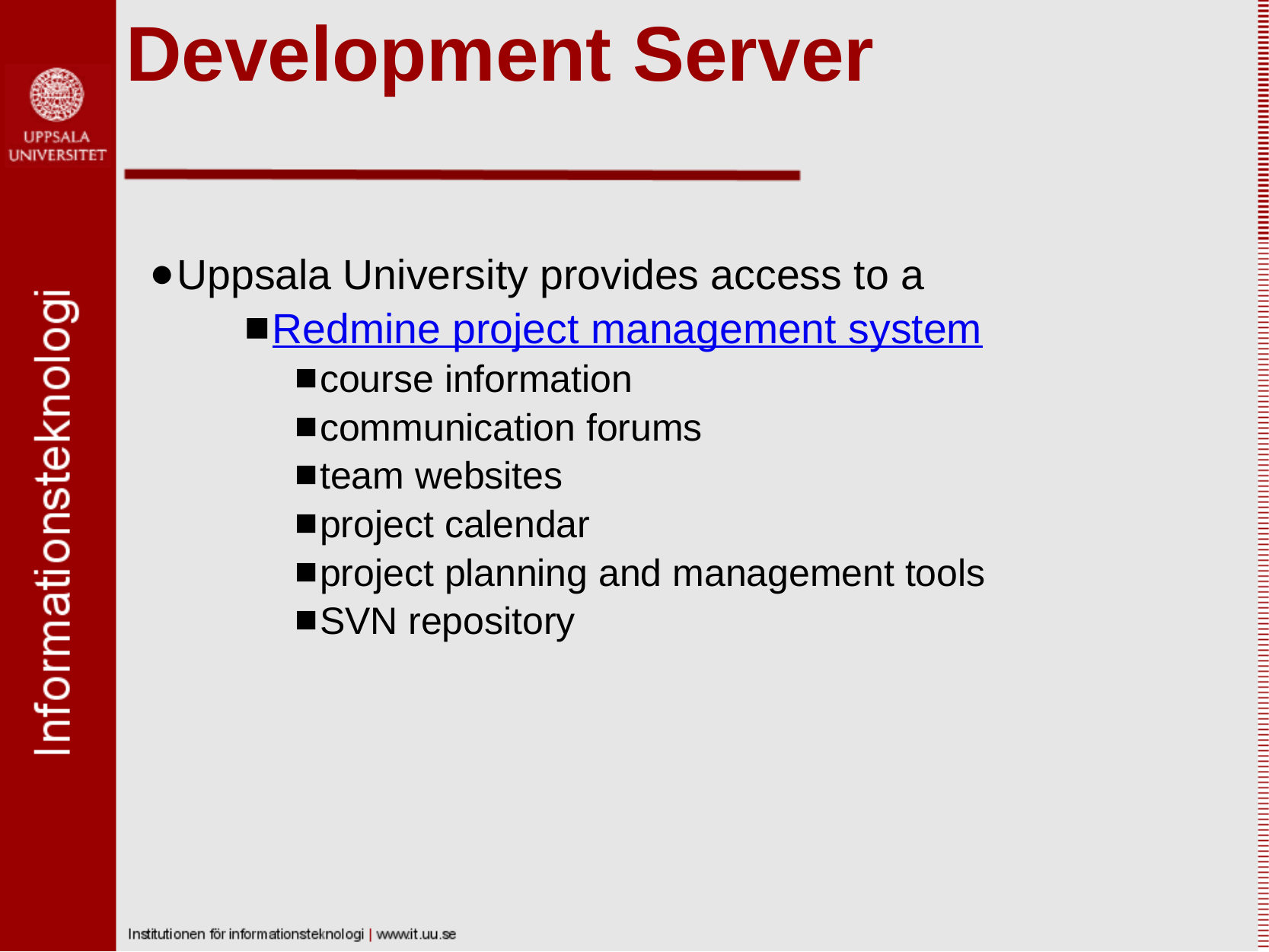

# Development Server
Uppsala University provides access to a
Redmine project management system
course information
communication forums
team websites
project calendar
project planning and management tools
SVN repository